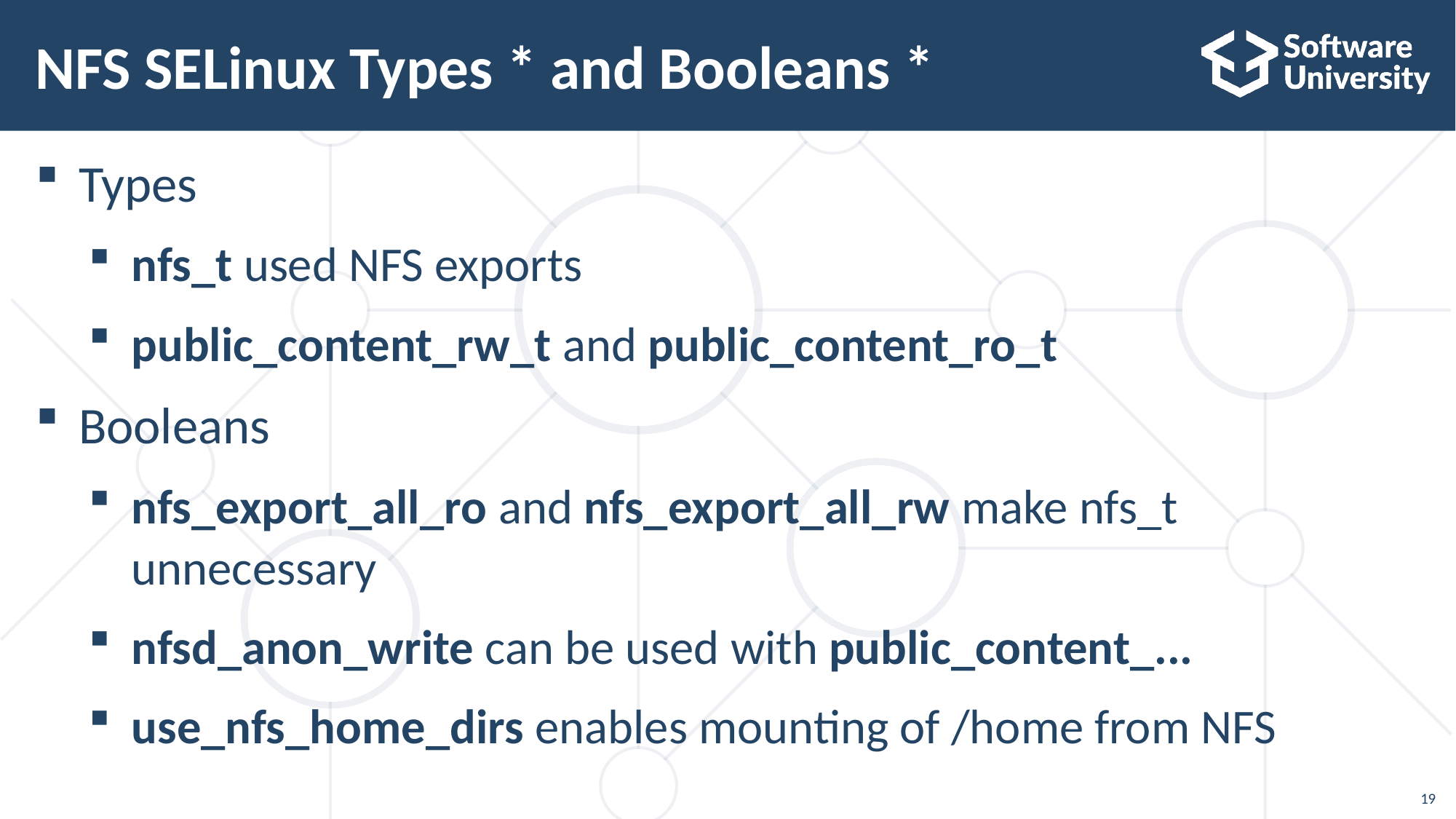

# NFS SELinux Types * and Booleans *
Types
nfs_t used NFS exports
public_content_rw_t and public_content_ro_t
Booleans
nfs_export_all_ro and nfs_export_all_rw make nfs_t unnecessary
nfsd_anon_write can be used with public_content_...
use_nfs_home_dirs enables mounting of /home from NFS
19